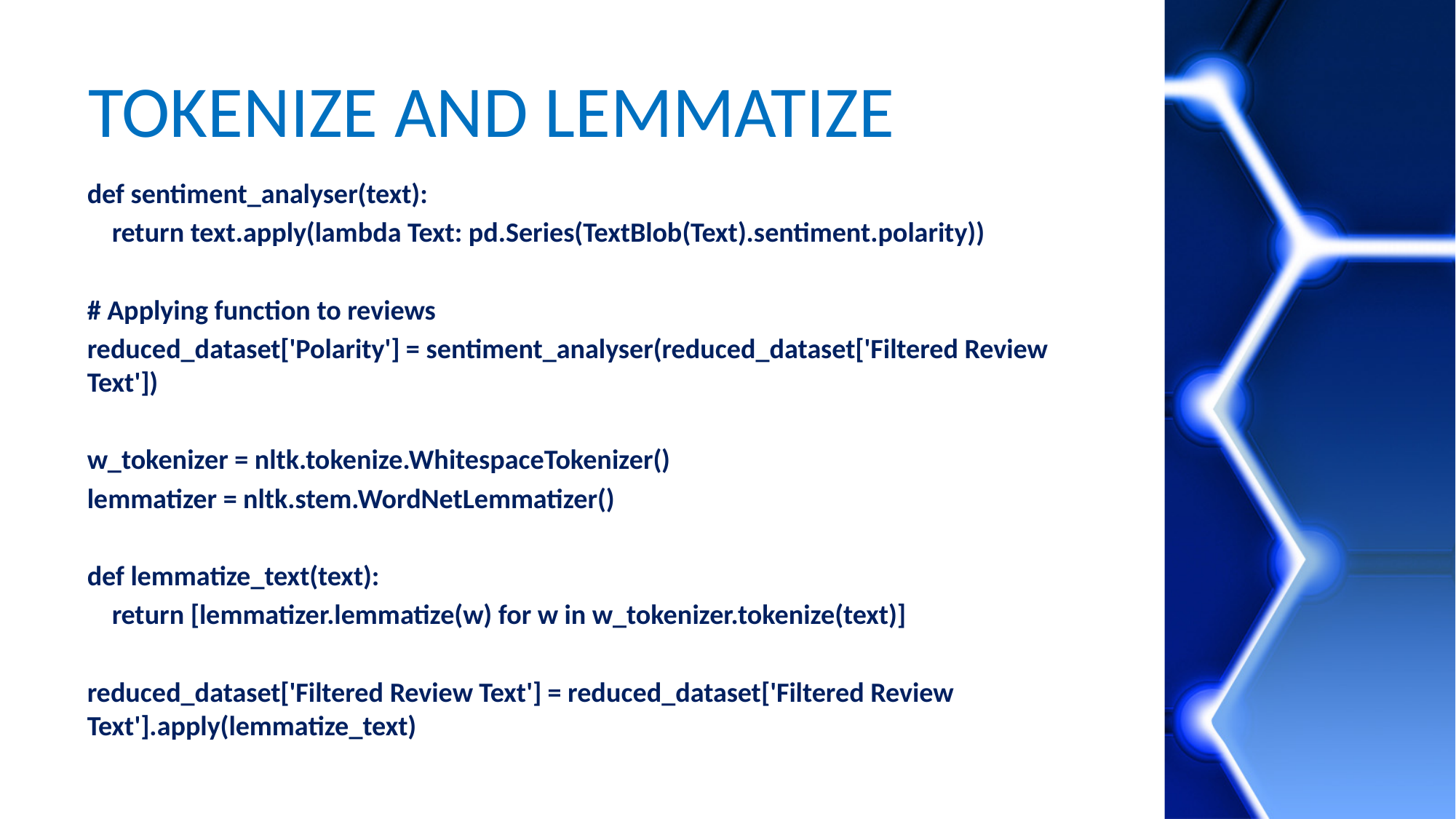

# TOKENIZE AND LEMMATIZE
def sentiment_analyser(text):
    return text.apply(lambda Text: pd.Series(TextBlob(Text).sentiment.polarity))

# Applying function to reviews
reduced_dataset['Polarity'] = sentiment_analyser(reduced_dataset['Filtered Review Text'])

w_tokenizer = nltk.tokenize.WhitespaceTokenizer()
lemmatizer = nltk.stem.WordNetLemmatizer()

def lemmatize_text(text):
    return [lemmatizer.lemmatize(w) for w in w_tokenizer.tokenize(text)]

reduced_dataset['Filtered Review Text'] = reduced_dataset['Filtered Review Text'].apply(lemmatize_text)